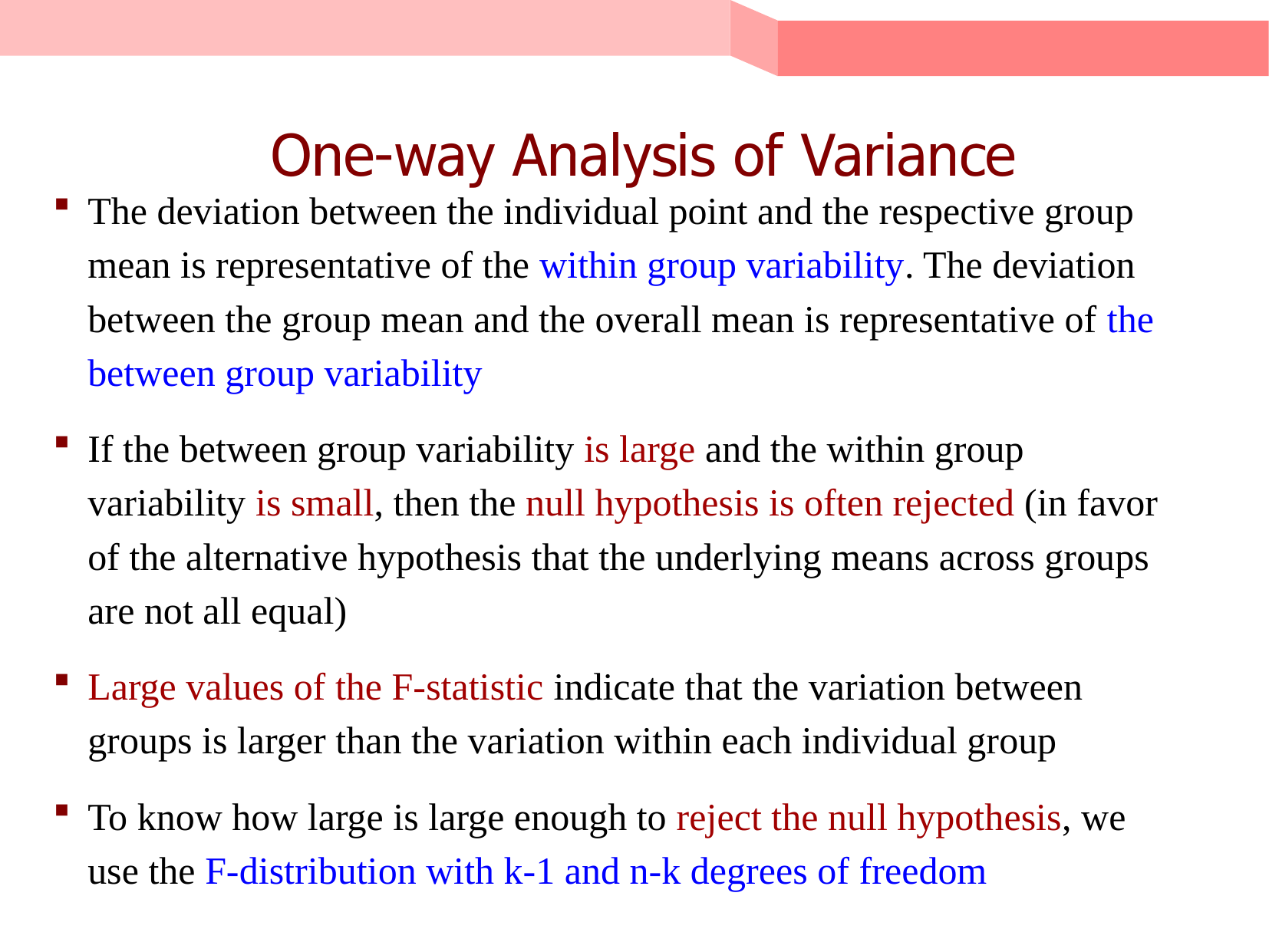

# One-way Analysis of Variance
The deviation between the individual point and the respective group mean is representative of the within group variability. The deviation between the group mean and the overall mean is representative of the between group variability
If the between group variability is large and the within group variability is small, then the null hypothesis is often rejected (in favor of the alternative hypothesis that the underlying means across groups are not all equal)
Large values of the F-statistic indicate that the variation between groups is larger than the variation within each individual group
To know how large is large enough to reject the null hypothesis, we use the F-distribution with k-1 and n-k degrees of freedom